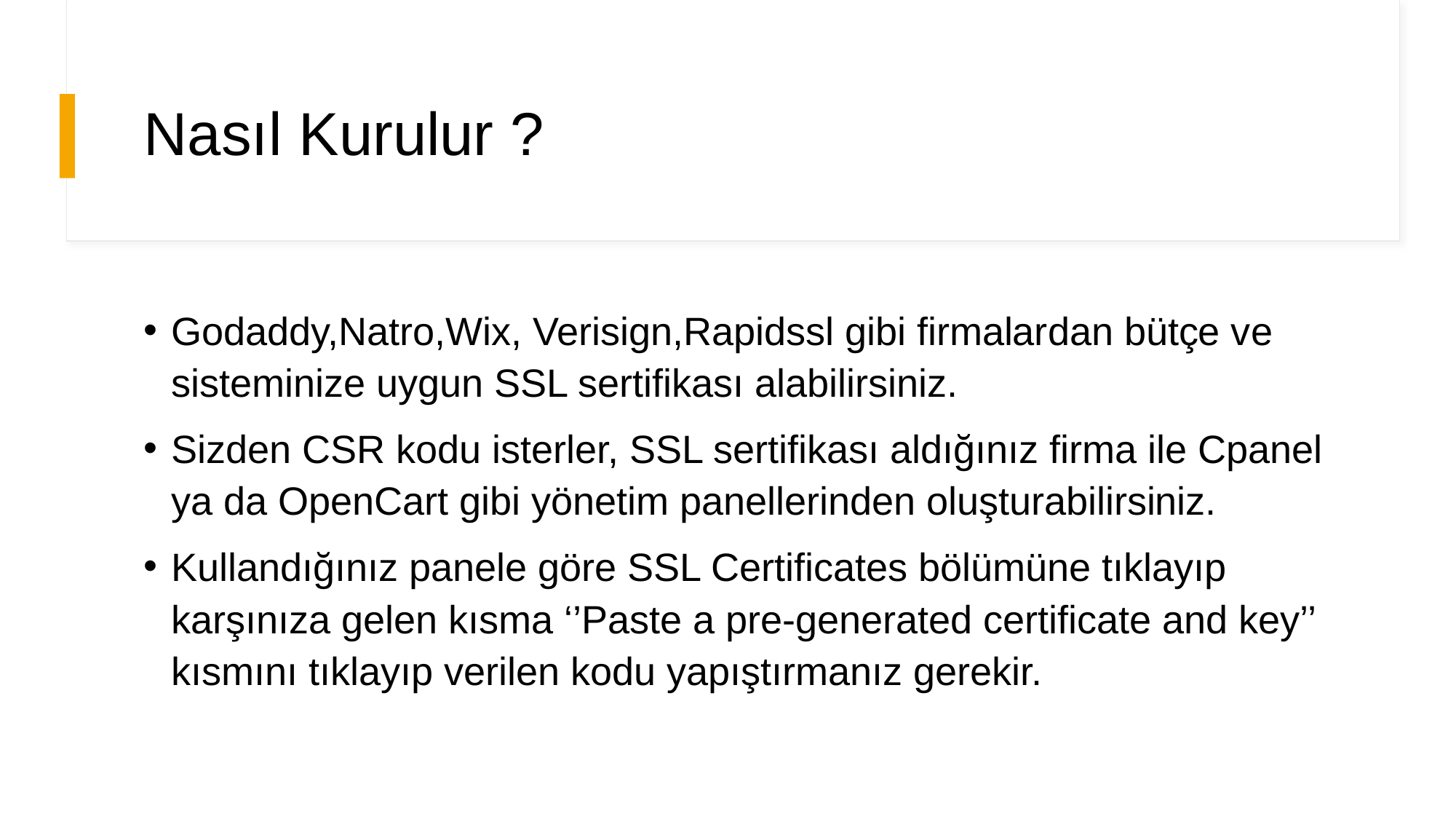

# Nasıl Kurulur ?
Godaddy,Natro,Wix, Verisign,Rapidssl gibi firmalardan bütçe ve sisteminize uygun SSL sertifikası alabilirsiniz.
Sizden CSR kodu isterler, SSL sertifikası aldığınız firma ile Cpanel ya da OpenCart gibi yönetim panellerinden oluşturabilirsiniz.
Kullandığınız panele göre SSL Certificates bölümüne tıklayıp karşınıza gelen kısma ‘’Paste a pre-generated certificate and key’’ kısmını tıklayıp verilen kodu yapıştırmanız gerekir.